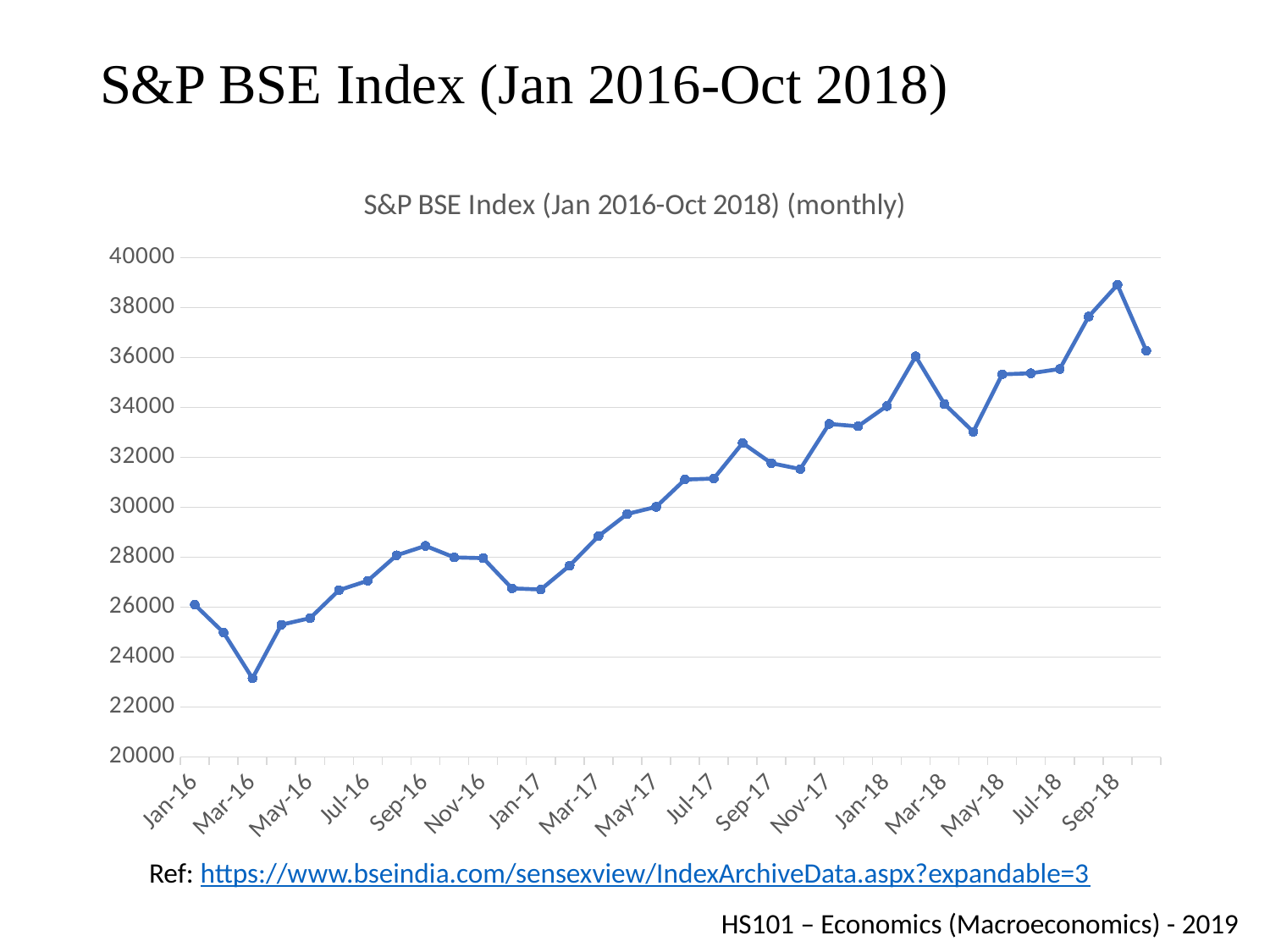

# S&P BSE Index (Jan 2016-Oct 2018)

### Chart: S&P BSE Index (Jan 2016-Oct 2018) (monthly)

| Category |  |
|---|---|
| 42370 | 26101.5 |
| 42401 | 24982.22 |
| 42430 | 23153.32 |
| 42461 | 25301.7 |
| 42491 | 25565.44 |
| 42522 | 26684.46 |
| 42552 | 27064.33 |
| 42583 | 28083.08 |
| 42614 | 28459.09 |
| 42644 | 27997.29 |
| 42675 | 27966.18 |
| 42705 | 26756.66 |
| 42736 | 26711.15 |
| 42767 | 27669.08 |
| 42795 | 28849.04 |
| 42826 | 29737.73 |
| 42856 | 30021.49 |
| 42887 | 31117.09 |
| 42917 | 31156.04 |
| 42948 | 32579.8 |
| 42979 | 31769.34 |
| 43009 | 31537.81 |
| 43040 | 33344.23 |
| 43070 | 33247.66 |
| 43101 | 34059.99 |
| 43132 | 36048.99 |
| 43160 | 34141.22 |
| 43191 | 33030.87 |
| 43221 | 35328.91 |
| 43252 | 35373.98 |
| 43282 | 35545.22 |
| 43313 | 37643.87 |
| 43344 | 38915.91 |
| 43374 | 36274.25 |
Ref: https://www.bseindia.com/sensexview/IndexArchiveData.aspx?expandable=3
HS101 – Economics (Macroeconomics) - 2019